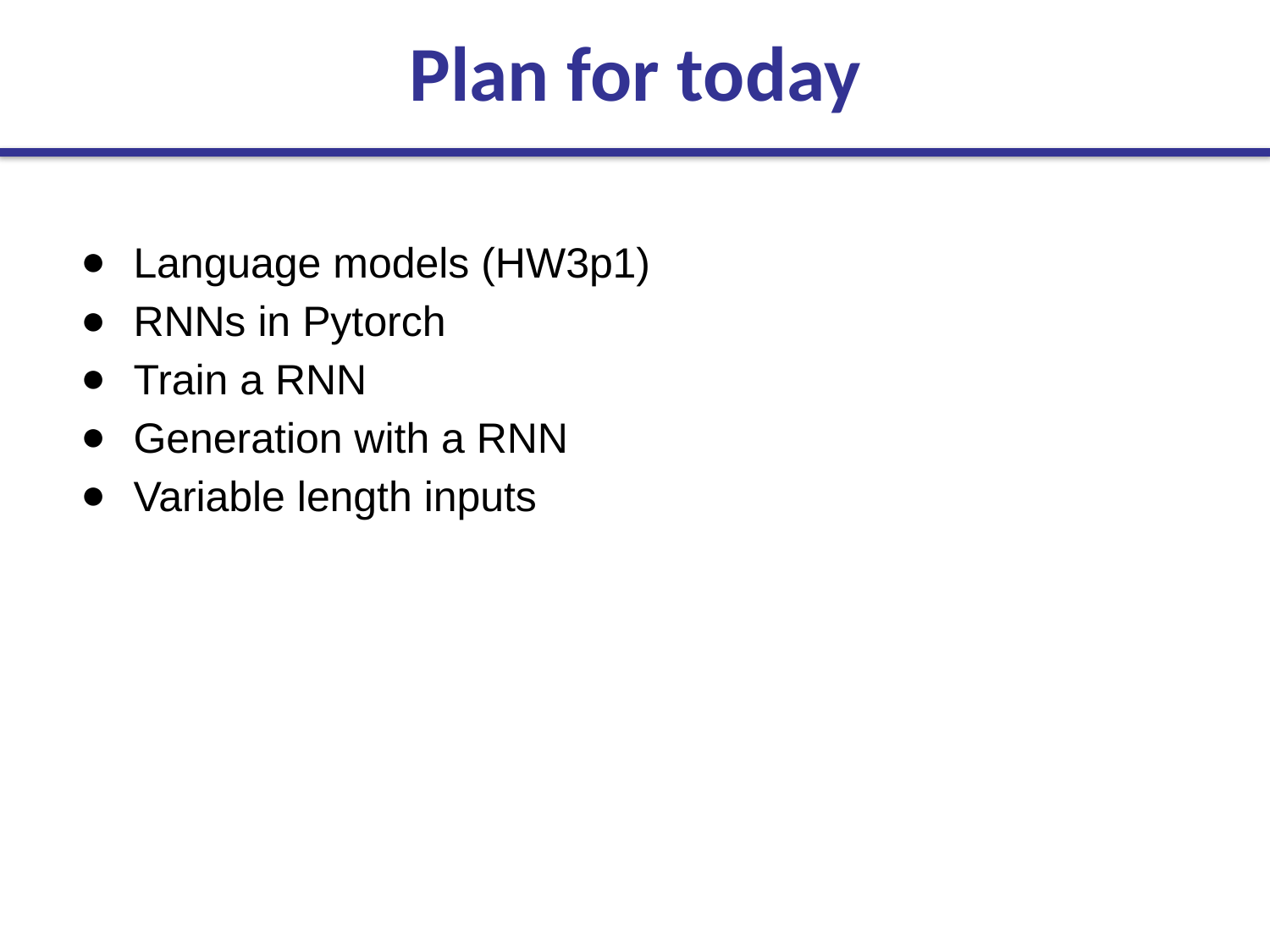

Plan for today
Language models (HW3p1)
RNNs in Pytorch
Train a RNN
Generation with a RNN
Variable length inputs